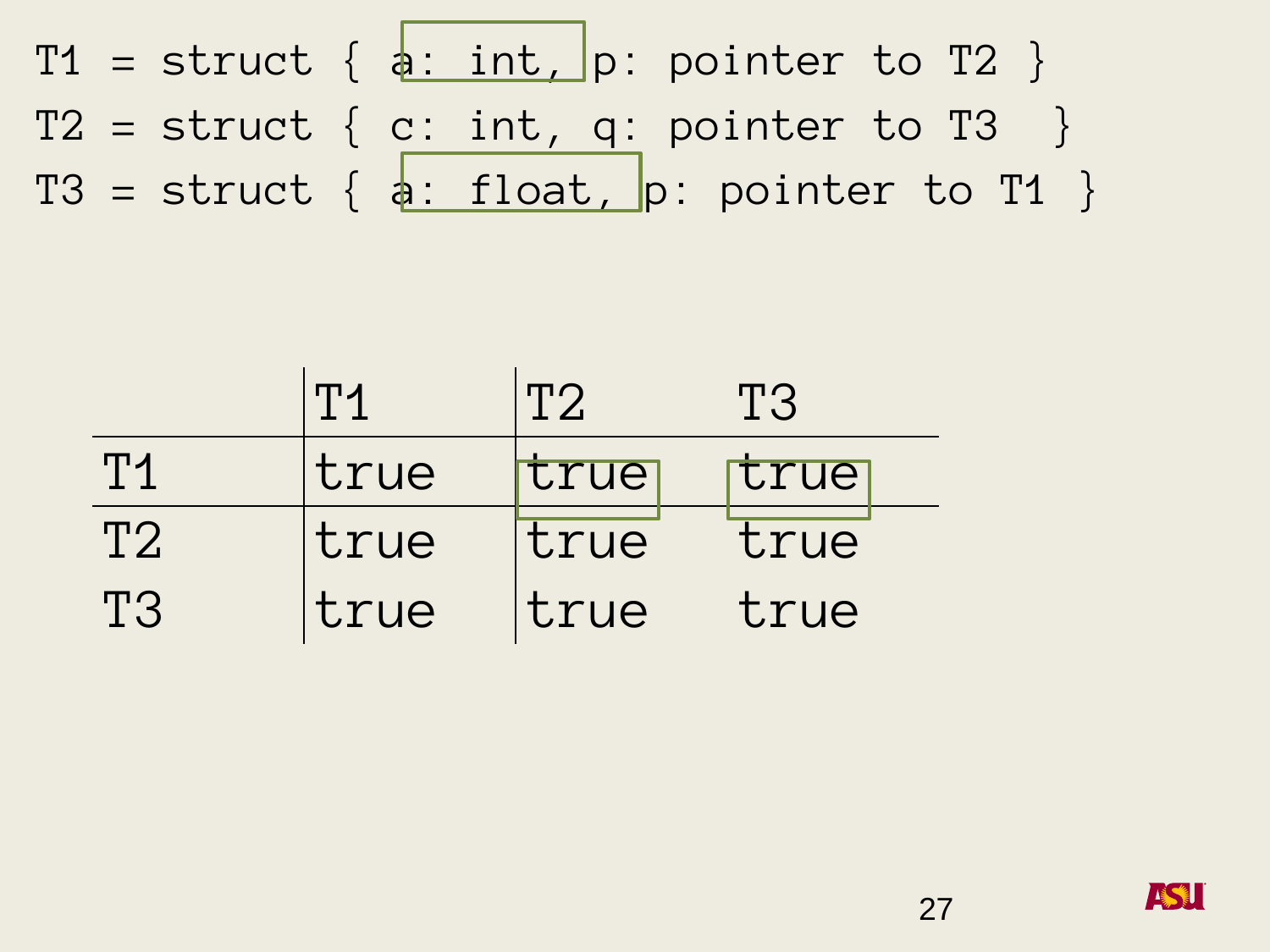

T1 = struct { a: int, p: pointer to T2 }
T2 = struct { c: int, q: pointer to T3  }
T3 = struct { a: float, p: pointer to T1 }

|  | T1 | T2 | T3 |
| --- | --- | --- | --- |
| T1 | true | true | true |
| T2 | true | true | true |
| T3 | true | true | true |

27